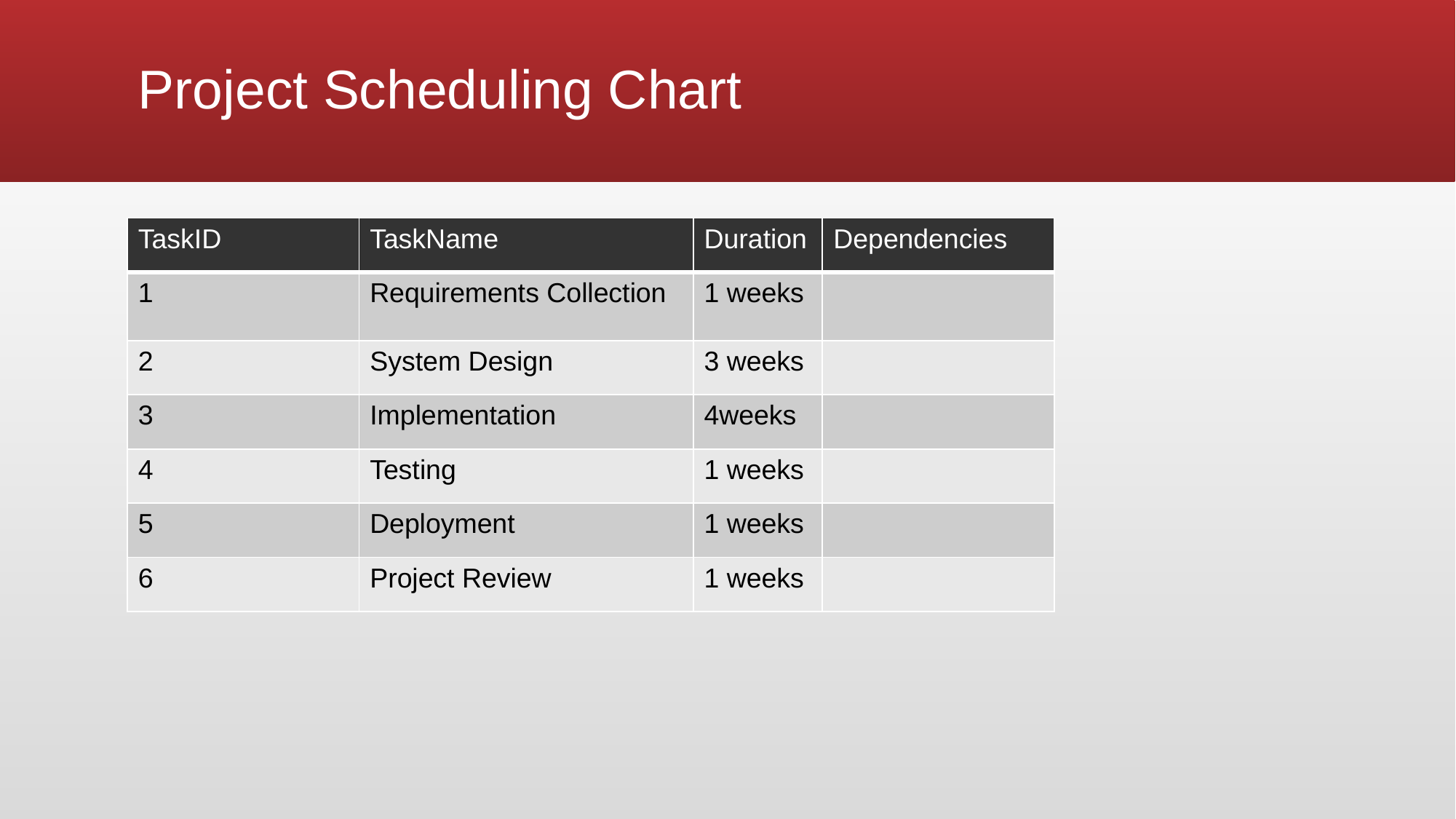

# Project Scheduling Chart
| TaskID | TaskName | Duration | Dependencies |
| --- | --- | --- | --- |
| 1 | Requirements Collection | 1 weeks |  |
| 2 | System Design | 3 weeks |  |
| 3 | Implementation | 4weeks |  |
| 4 | Testing | 1 weeks |  |
| 5 | Deployment | 1 weeks |  |
| 6 | Project Review | 1 weeks |  |